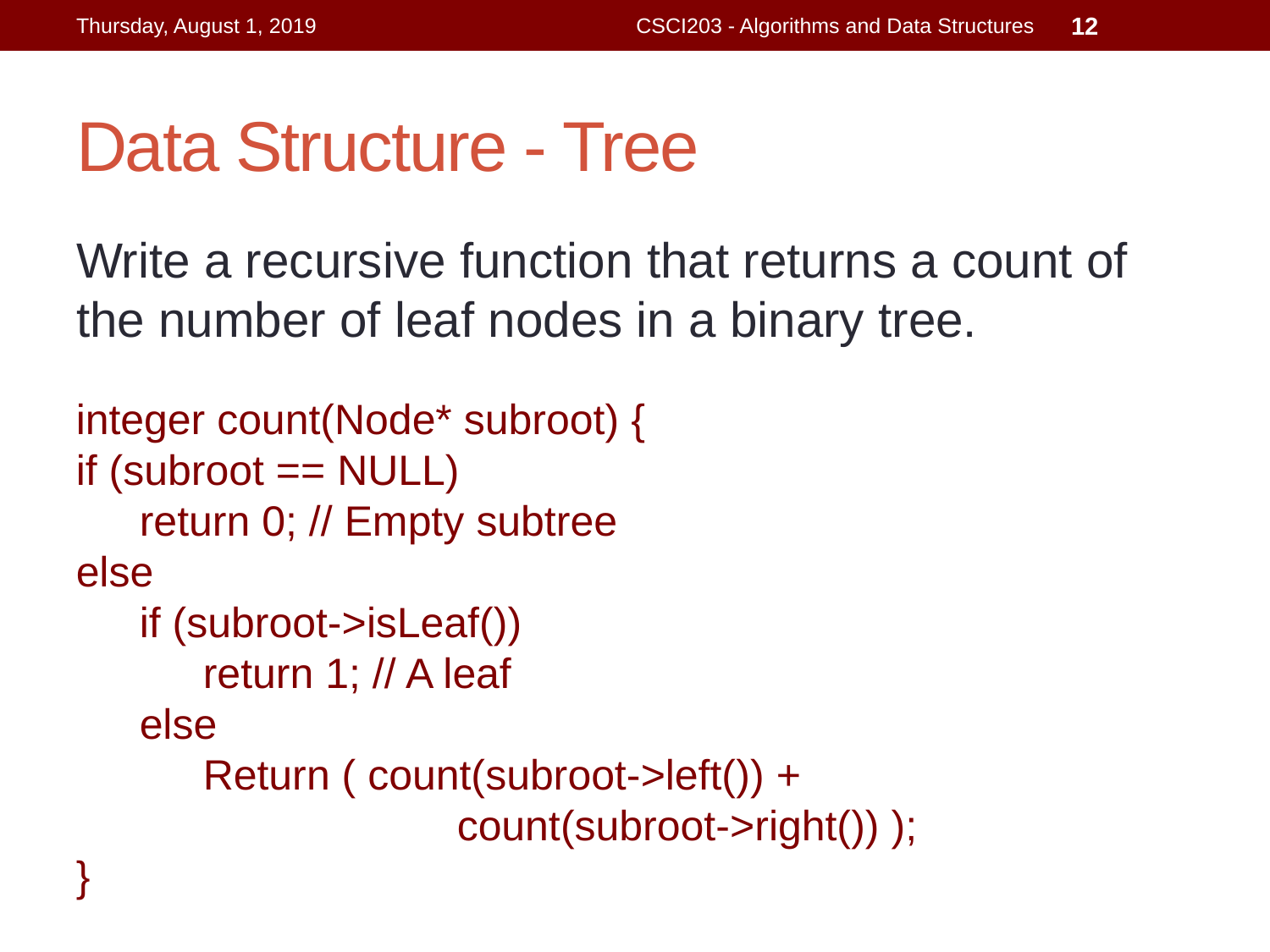

Thursday, August 1, 2019
CSCI203 - Algorithms and Data Structures
12
# Data Structure - Tree
Write a recursive function that returns a count of the number of leaf nodes in a binary tree.

integer count(Node* subroot) {
if (subroot == NULL)
return 0; // Empty subtree
else
if (subroot->isLeaf())
return 1; // A leaf
else
Return ( count(subroot->left()) +
count(subroot->right()) );
}